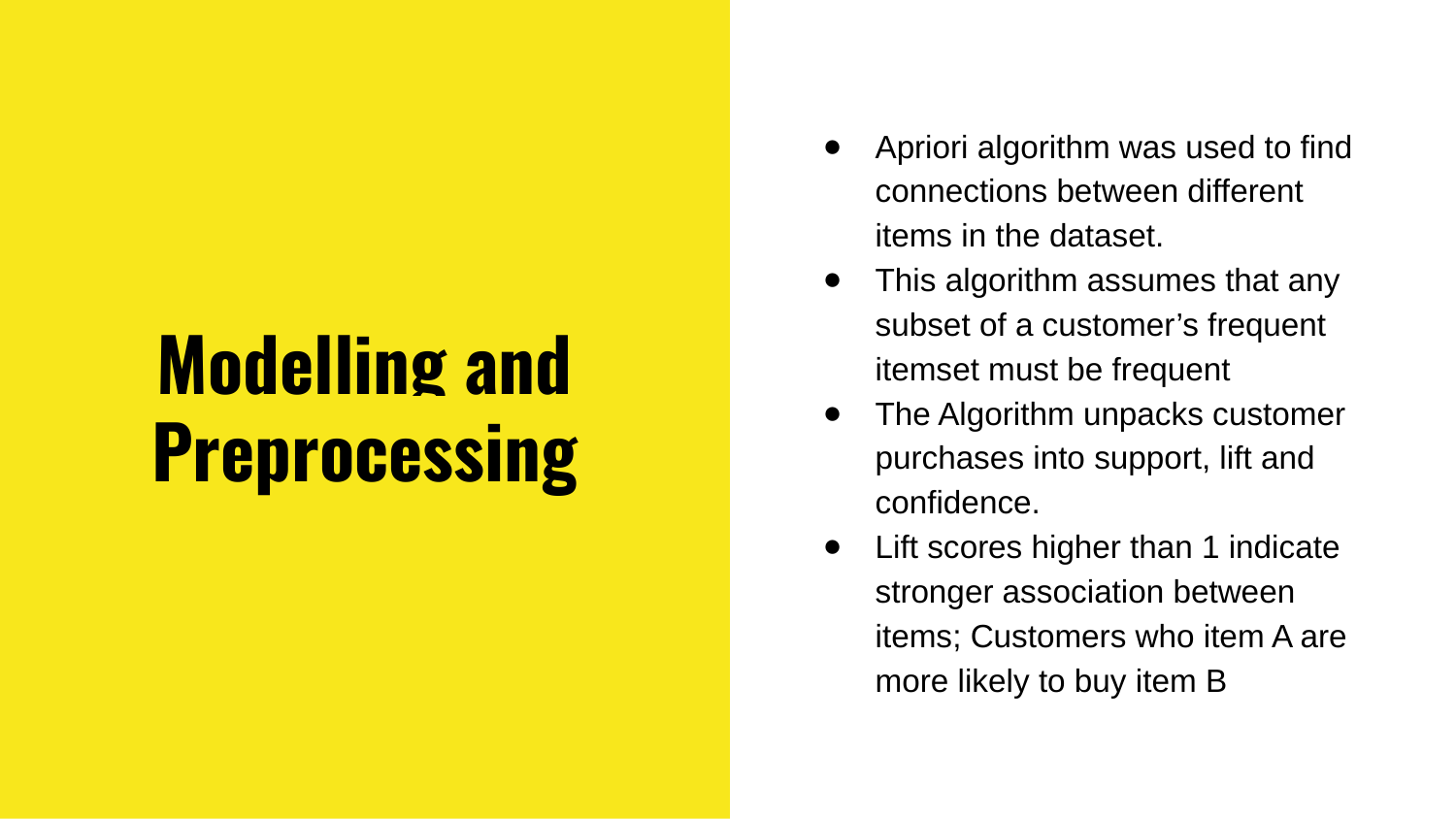

# Modelling and Preprocessing
Apriori algorithm was used to find connections between different items in the dataset.
This algorithm assumes that any subset of a customer’s frequent itemset must be frequent
The Algorithm unpacks customer purchases into support, lift and confidence.
Lift scores higher than 1 indicate stronger association between items; Customers who item A are more likely to buy item B